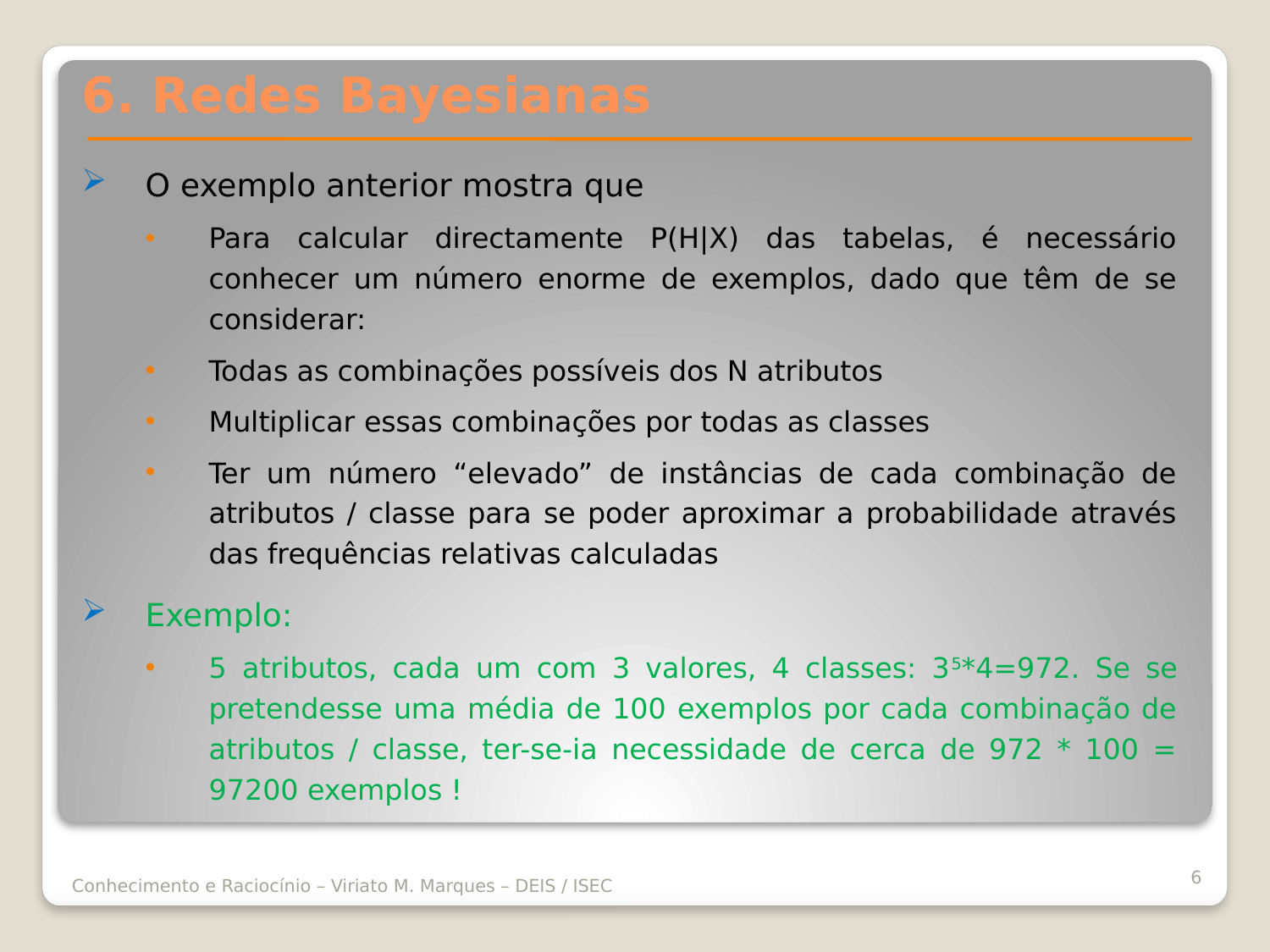

6. Redes Bayesianas
O exemplo anterior mostra que
Para calcular directamente P(H|X) das tabelas, é necessário conhecer um número enorme de exemplos, dado que têm de se considerar:
Todas as combinações possíveis dos N atributos
Multiplicar essas combinações por todas as classes
Ter um número “elevado” de instâncias de cada combinação de atributos / classe para se poder aproximar a probabilidade através das frequências relativas calculadas
Exemplo:
5 atributos, cada um com 3 valores, 4 classes: 35*4=972. Se se pretendesse uma média de 100 exemplos por cada combinação de atributos / classe, ter-se-ia necessidade de cerca de 972 * 100 = 97200 exemplos !

6
Conhecimento e Raciocínio – Viriato M. Marques – DEIS / ISEC